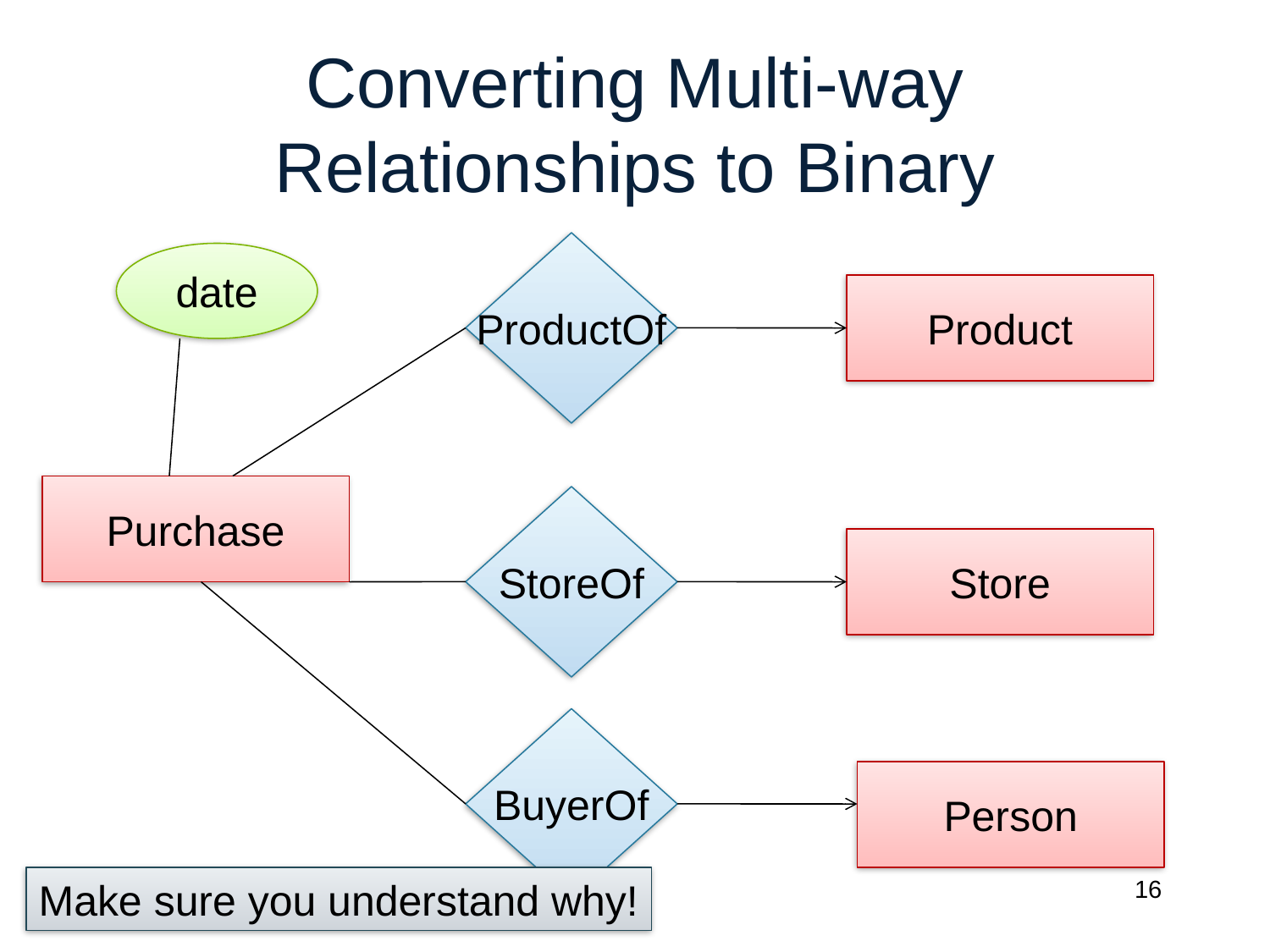

# Converting Multi-way Relationships to Binary
ProductOf
date
Product

Purchase
StoreOf
Store

BuyerOf
Person

Make sure you understand why!
16